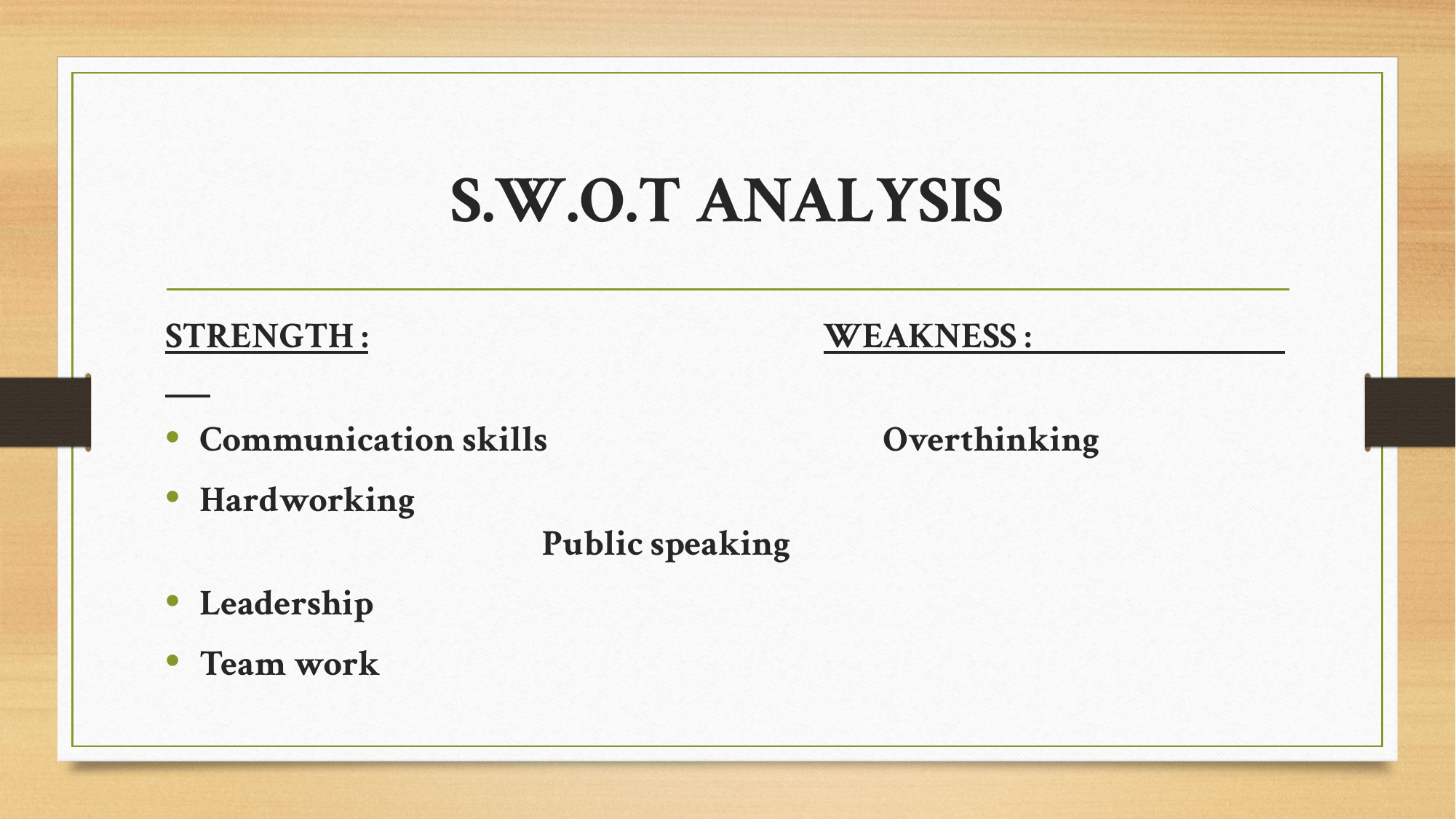

# S.W.O.T ANALYSIS
STRENGTH :                                                             WEAKNESS :
Communication skills                                             Overthinking
Hardworking 										  Public speaking
Leadership
Team work